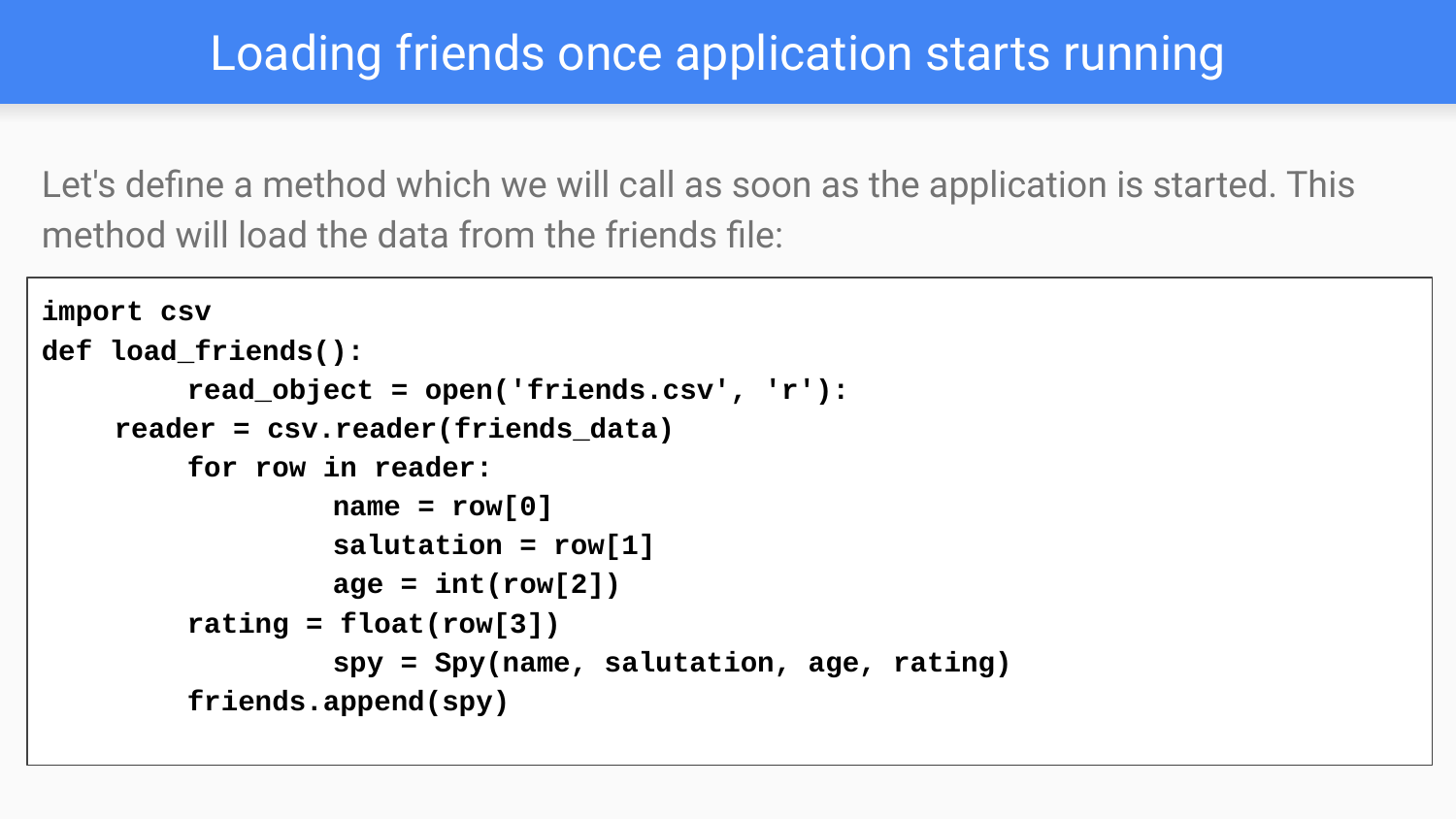

# Loading friends once application starts running
Let's define a method which we will call as soon as the application is started. This method will load the data from the friends file:
import csv
def load_friends():
    	read_object = open('friends.csv', 'r'):
reader = csv.reader(friends_data)
    	for row in reader:
		name = row[0]
		salutation = row[1]
		age = int(row[2])
rating = float(row[3])
    		spy = Spy(name, salutation, age, rating)
        	friends.append(spy)